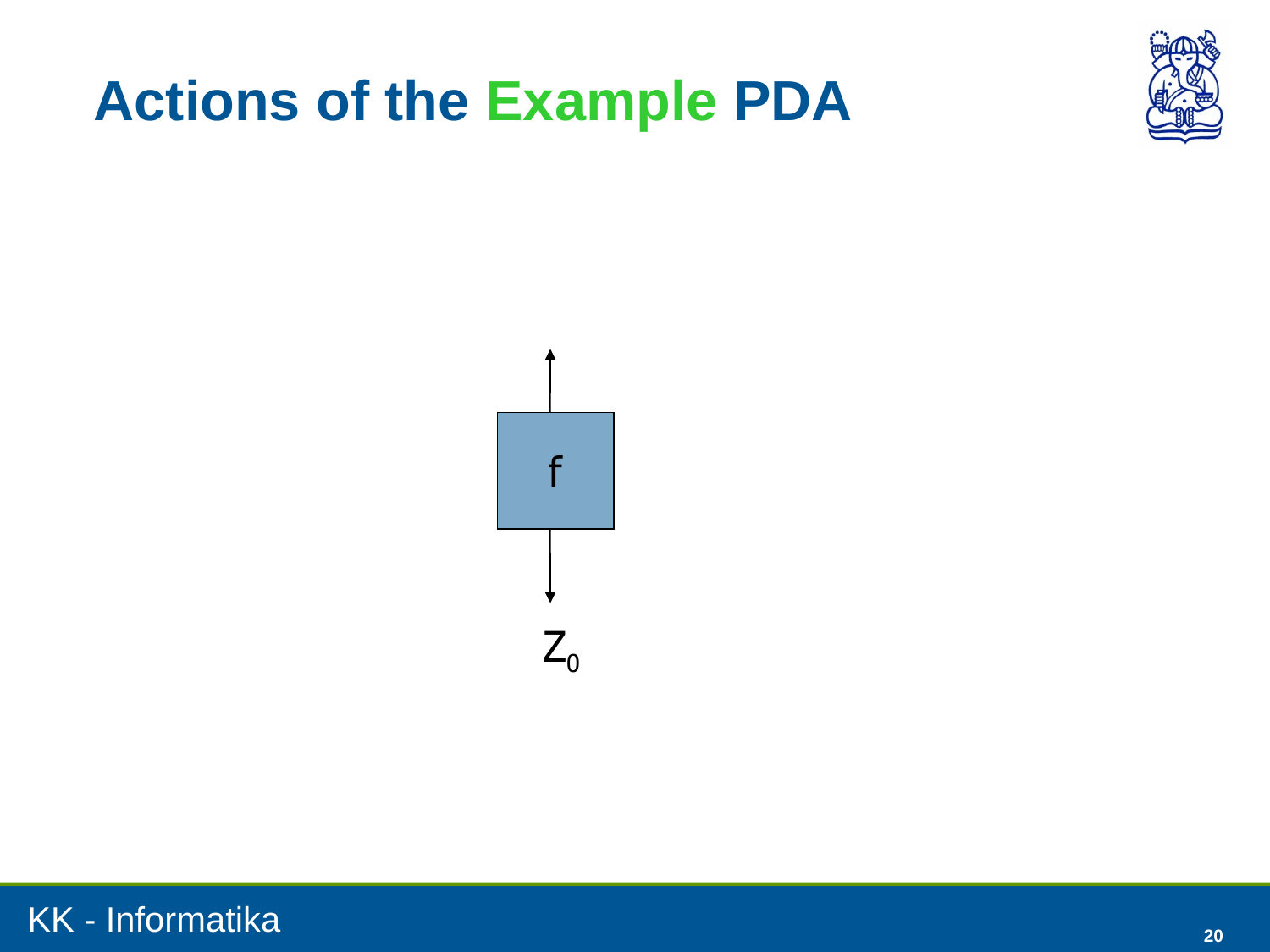

20
# Actions of the Example PDA

f

Z0